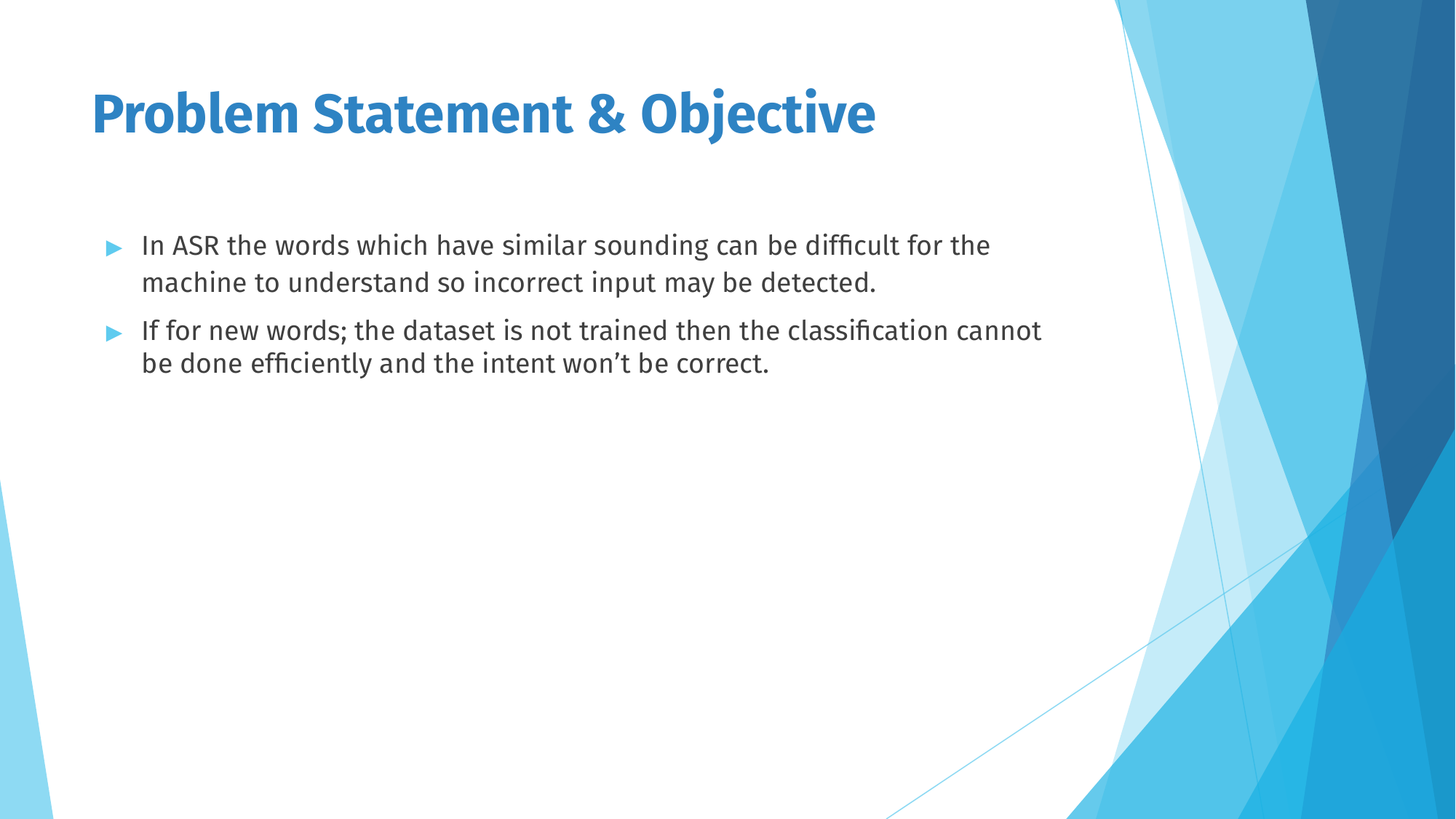

# Problem Statement & Objective
In ASR the words which have similar sounding can be difficult for the machine to understand so incorrect input may be detected.
If for new words; the dataset is not trained then the classification cannot be done efficiently and the intent won’t be correct.